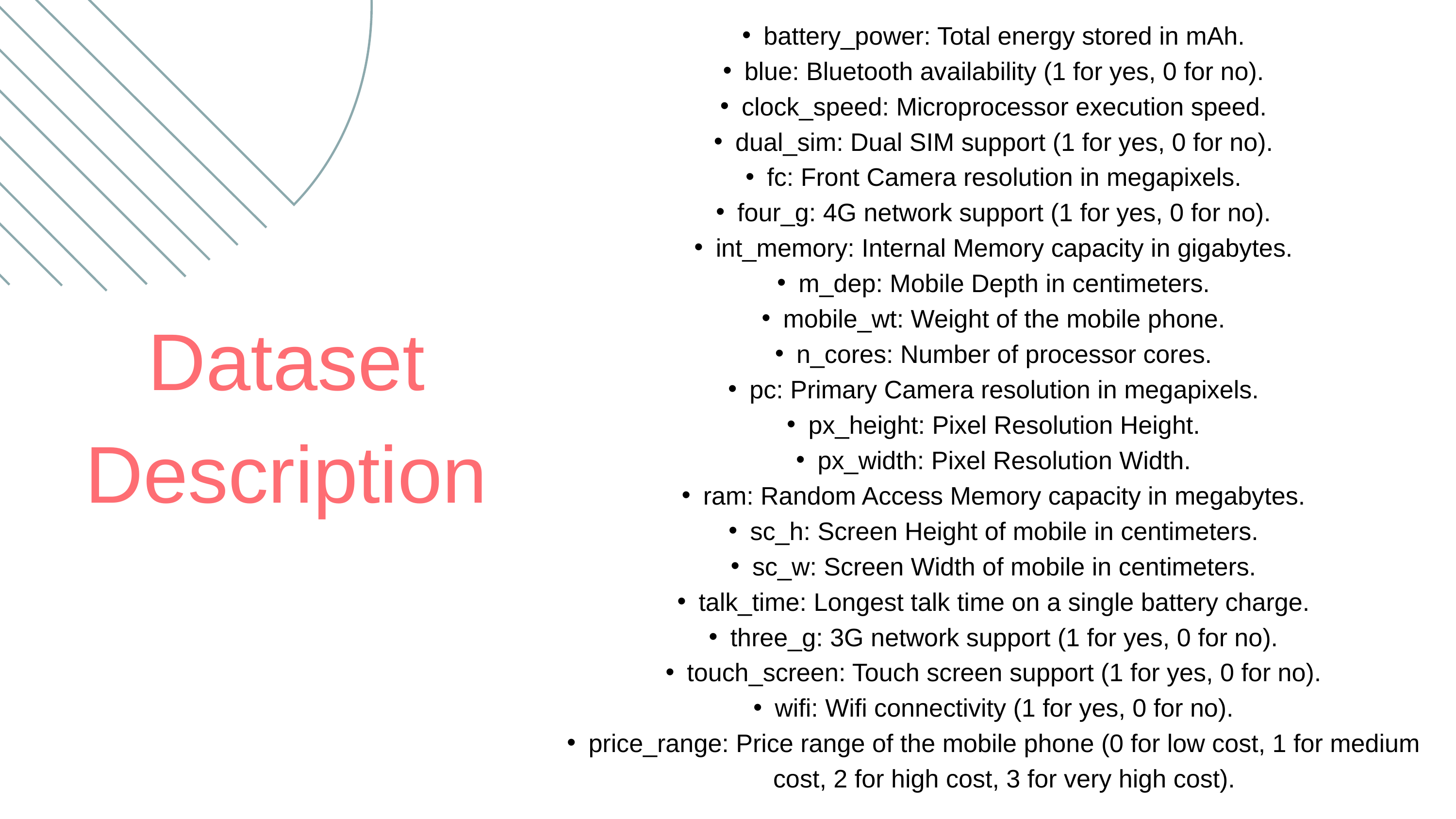

battery_power: Total energy stored in mAh.
blue: Bluetooth availability (1 for yes, 0 for no).
clock_speed: Microprocessor execution speed.
dual_sim: Dual SIM support (1 for yes, 0 for no).
fc: Front Camera resolution in megapixels.
four_g: 4G network support (1 for yes, 0 for no).
int_memory: Internal Memory capacity in gigabytes.
m_dep: Mobile Depth in centimeters.
mobile_wt: Weight of the mobile phone.
n_cores: Number of processor cores.
pc: Primary Camera resolution in megapixels.
px_height: Pixel Resolution Height.
px_width: Pixel Resolution Width.
ram: Random Access Memory capacity in megabytes.
sc_h: Screen Height of mobile in centimeters.
sc_w: Screen Width of mobile in centimeters.
talk_time: Longest talk time on a single battery charge.
three_g: 3G network support (1 for yes, 0 for no).
touch_screen: Touch screen support (1 for yes, 0 for no).
wifi: Wifi connectivity (1 for yes, 0 for no).
price_range: Price range of the mobile phone (0 for low cost, 1 for medium cost, 2 for high cost, 3 for very high cost).

Dataset Description